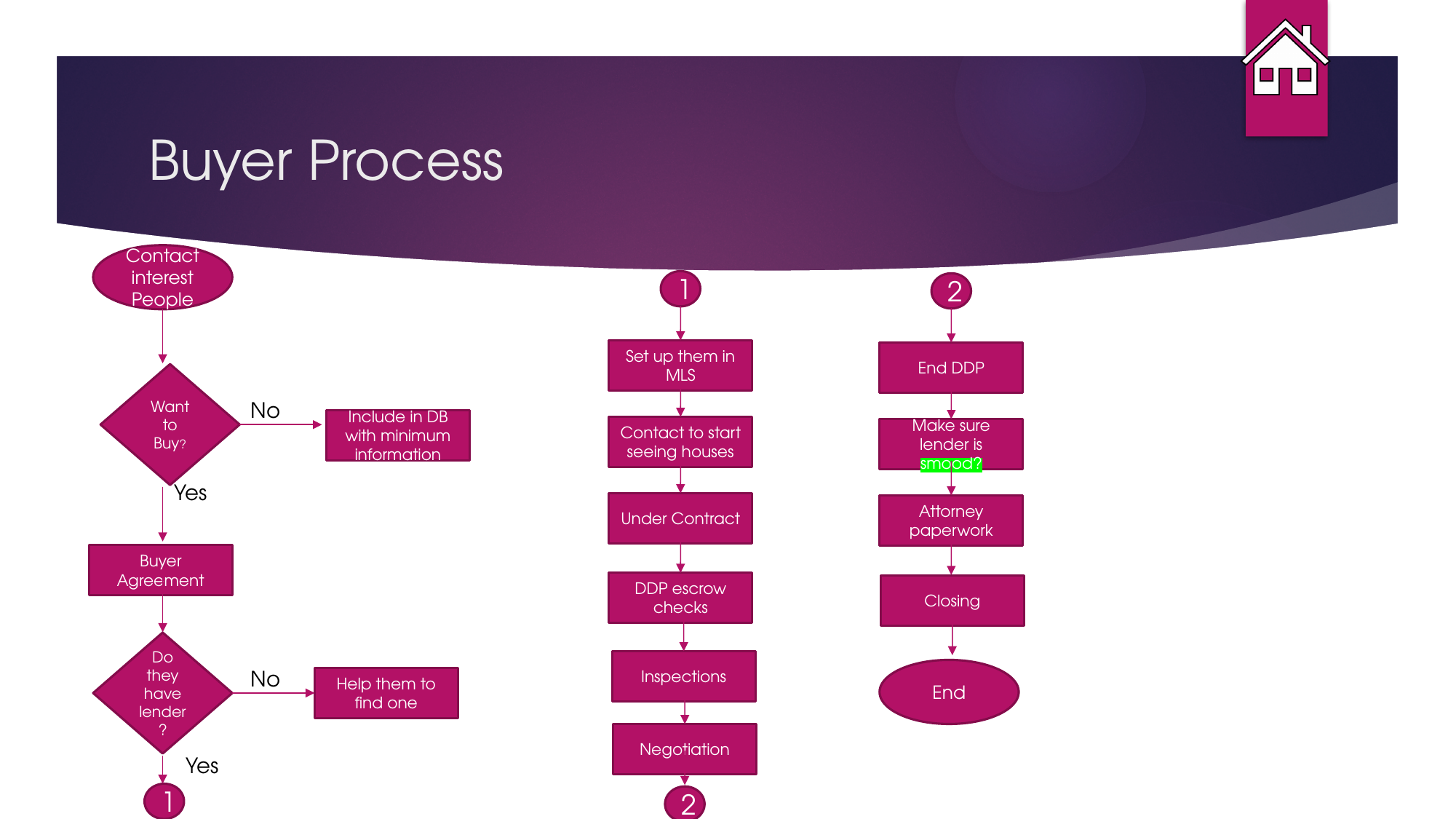

# Buyer Process
Contact interest People
1
2
Set up them in MLS
End DDP
Want to Buy?
No
Include in DB with minimum information
Contact to start seeing houses
Make sure lender is smood?
Yes
Under Contract
Attorney paperwork
Buyer Agreement
DDP escrow checks
Closing
Do they have lender?
Inspections
End
No
Help them to find one
Negotiation
Yes
1
2